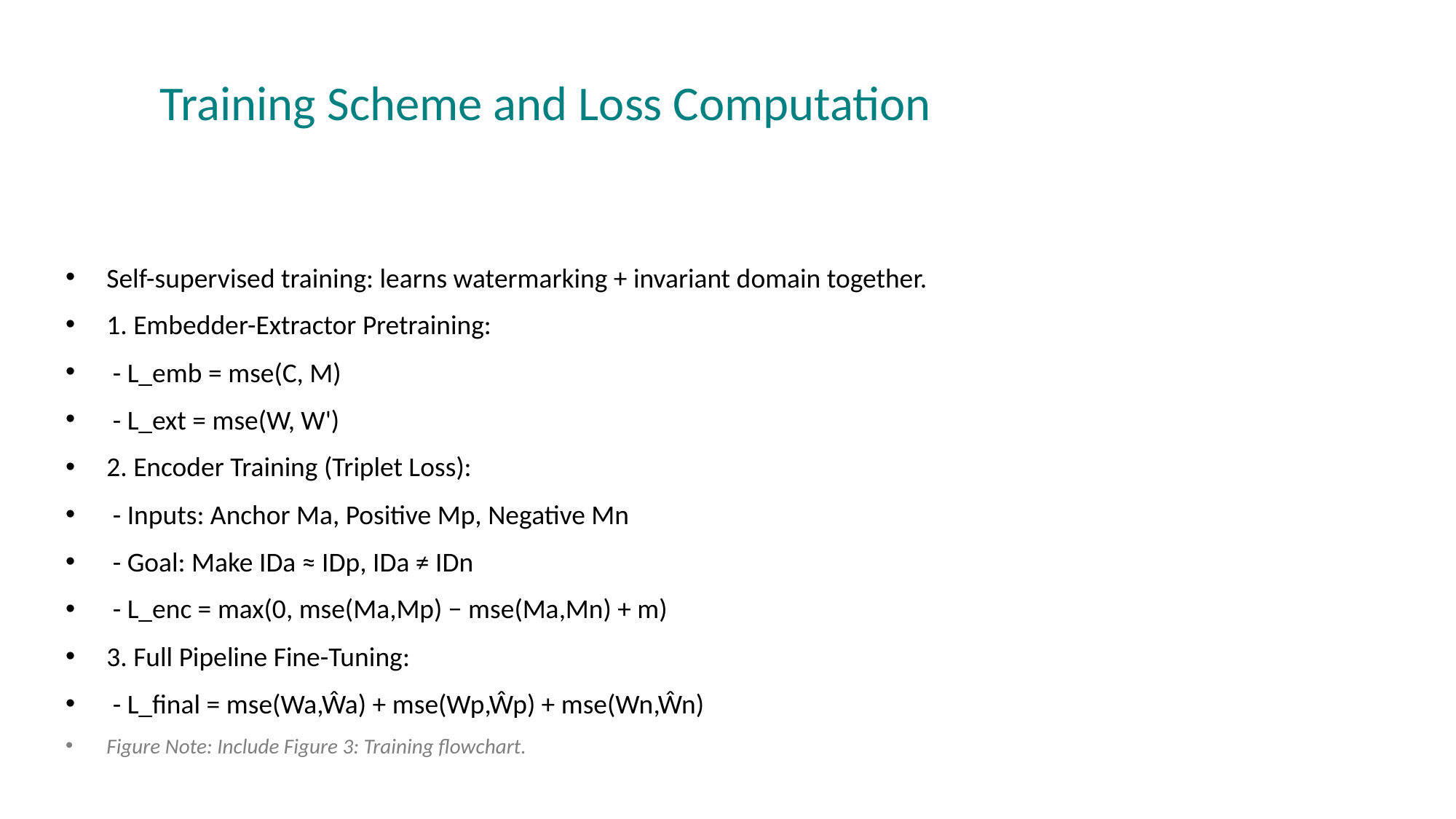

# Training Scheme and Loss Computation

Self-supervised training: learns watermarking + invariant domain together.
1. Embedder-Extractor Pretraining:
 - L_emb = mse(C, M)
 - L_ext = mse(W, W')
2. Encoder Training (Triplet Loss):
 - Inputs: Anchor Ma, Positive Mp, Negative Mn
 - Goal: Make IDa ≈ IDp, IDa ≠ IDn
 - L_enc = max(0, mse(Ma,Mp) − mse(Ma,Mn) + m)
3. Full Pipeline Fine-Tuning:
 - L_final = mse(Wa,Ŵa) + mse(Wp,Ŵp) + mse(Wn,Ŵn)
Figure Note: Include Figure 3: Training flowchart.